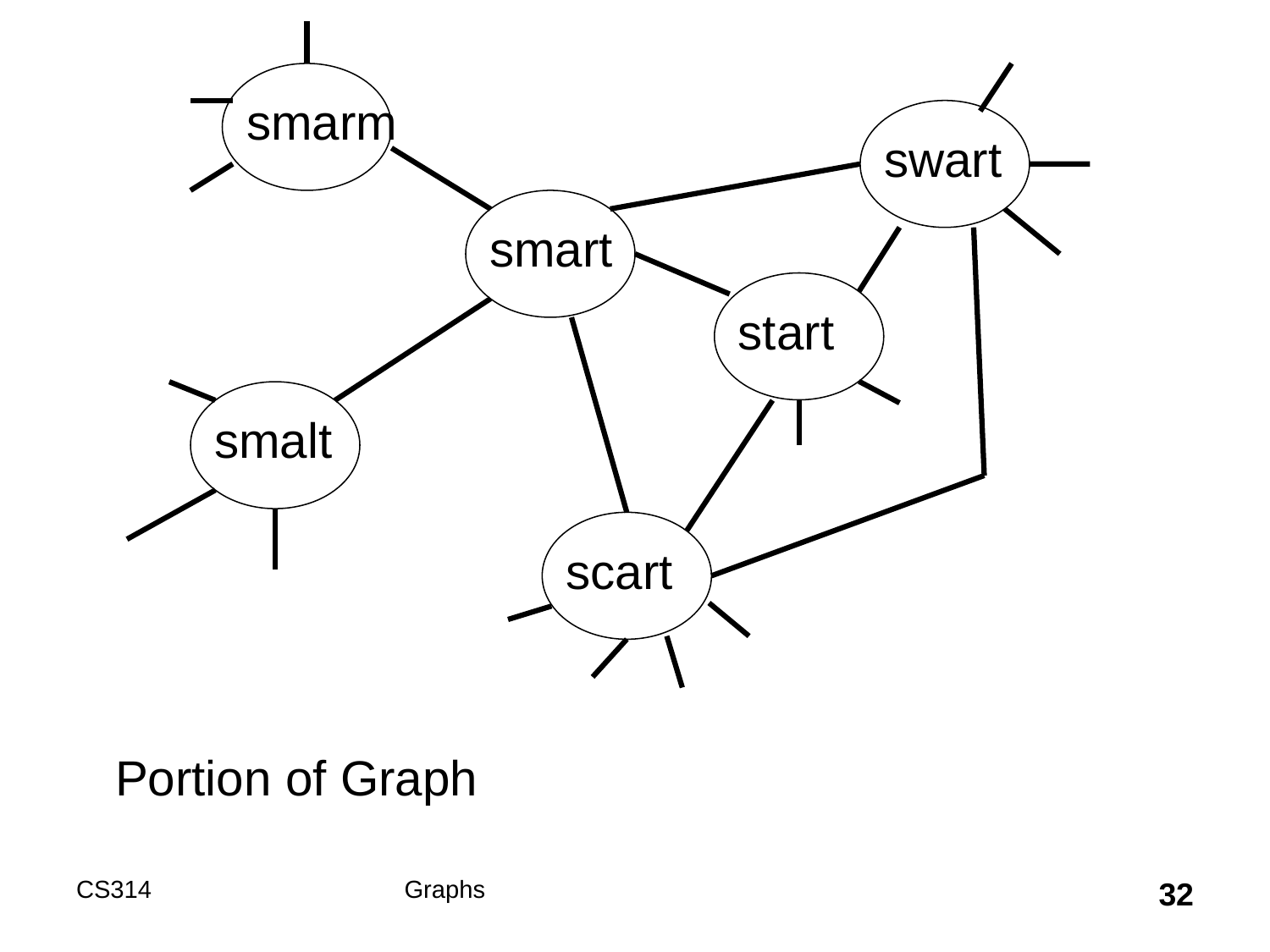

smarm

swart

smart

start

smalt

scart
Portion of Graph
CS314
Graphs
32